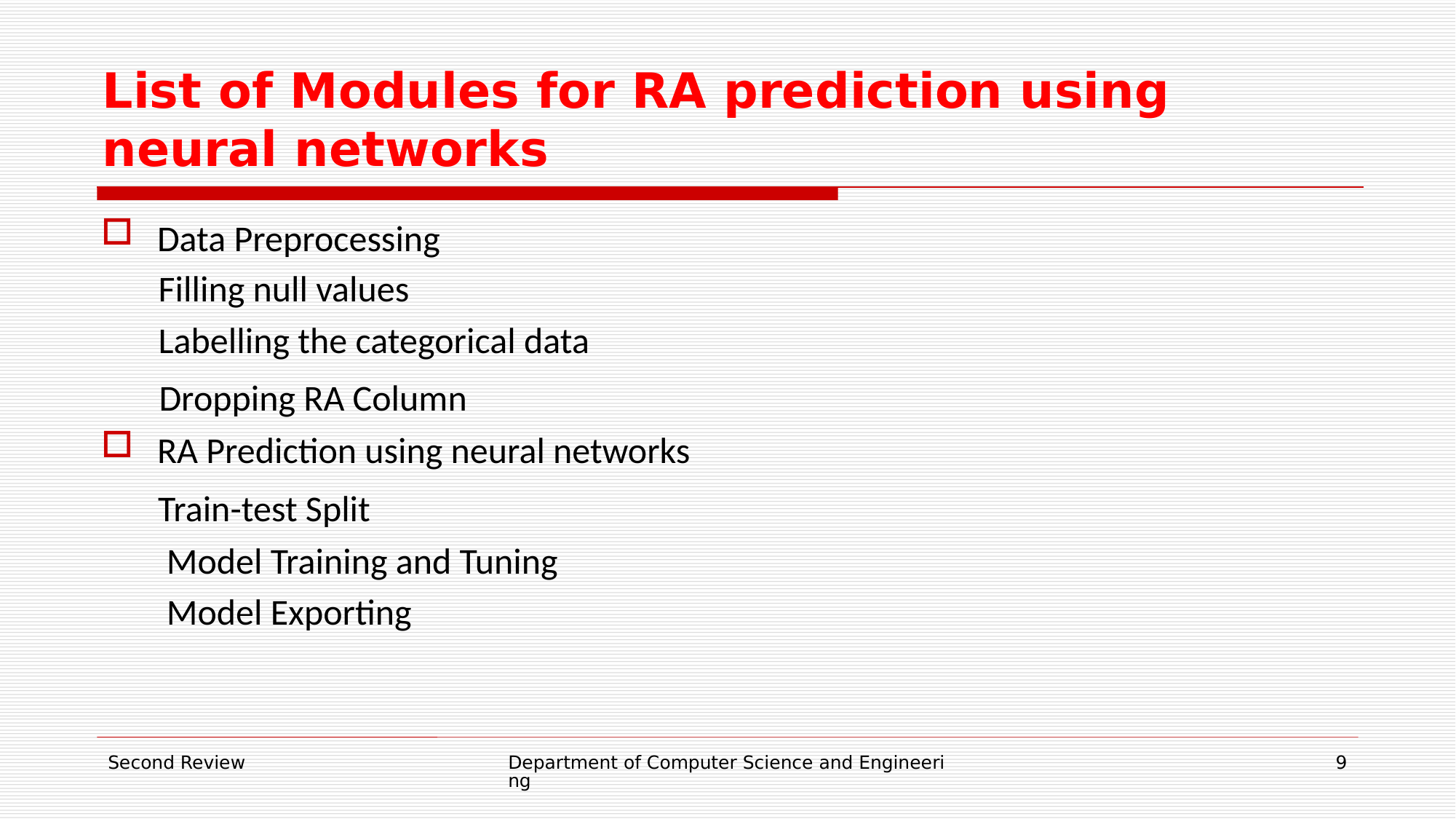

# List of Modules for RA prediction using neural networks
Data Preprocessing
       Filling null values
       Labelling the categorical data
      Dropping RA Column
RA Prediction using neural networks
     Train-test Split
        Model Training and Tuning
        Model Exporting

Second Review
Department of Computer Science and Engineering
9